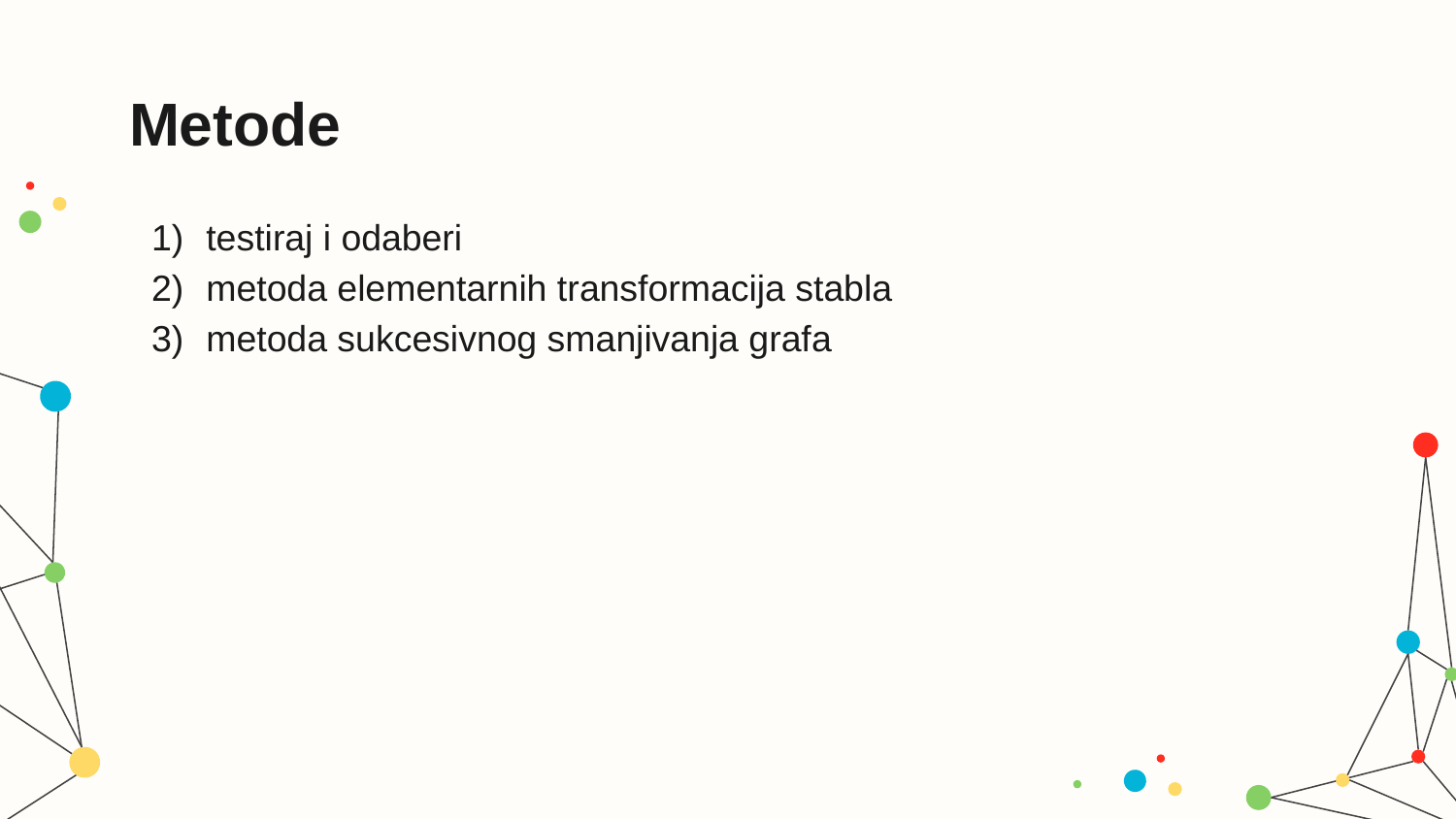

# Metode
testiraj i odaberi
metoda elementarnih transformacija stabla
metoda sukcesivnog smanjivanja grafa